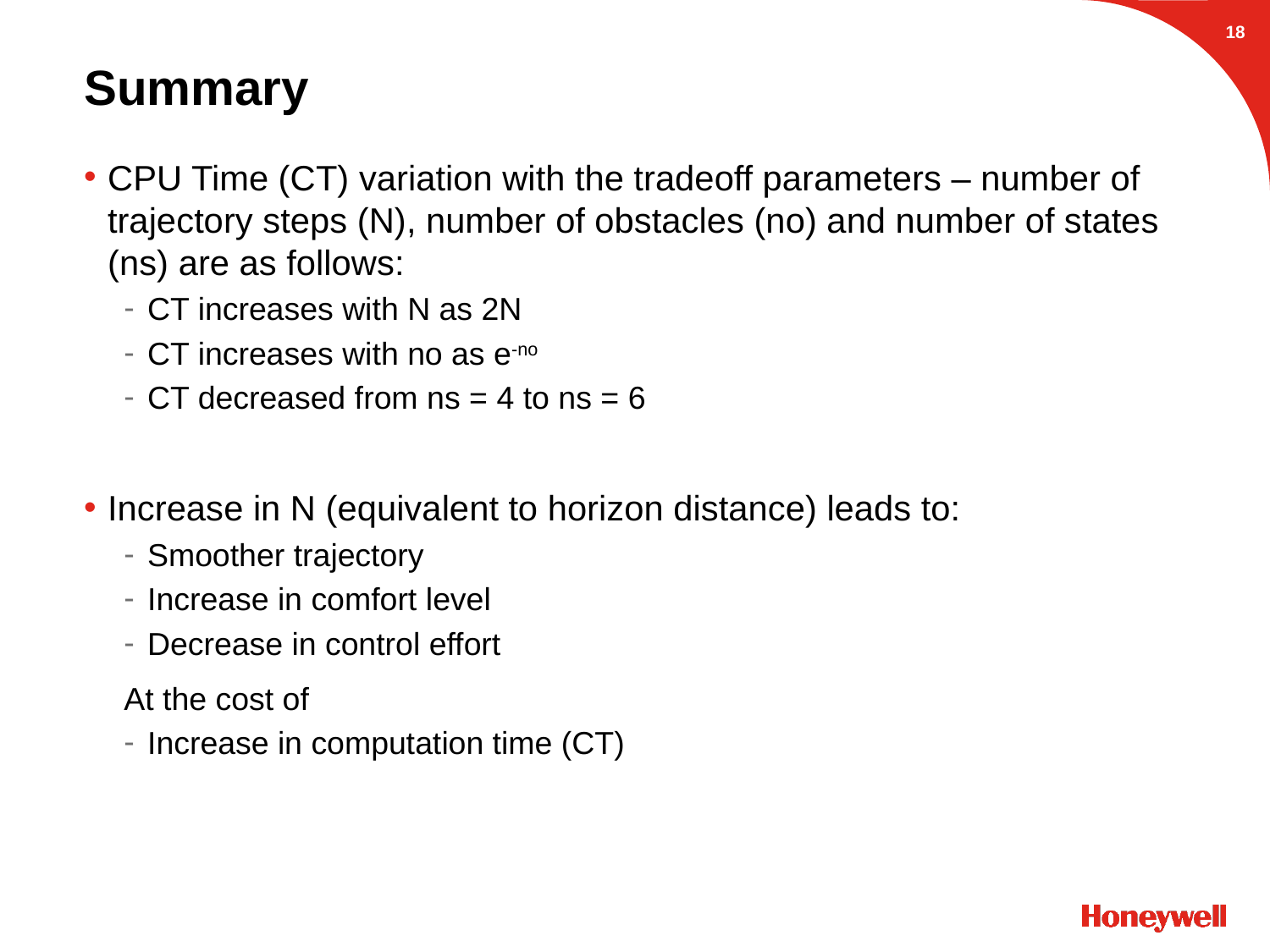

18
# Summary
CPU Time (CT) variation with the tradeoff parameters – number of trajectory steps (N), number of obstacles (no) and number of states (ns) are as follows:
CT increases with N as 2N
CT increases with no as e-no
CT decreased from ns = 4 to ns = 6

Increase in N (equivalent to horizon distance) leads to:
Smoother trajectory
Increase in comfort level
Decrease in control effort
At the cost of
Increase in computation time (CT)